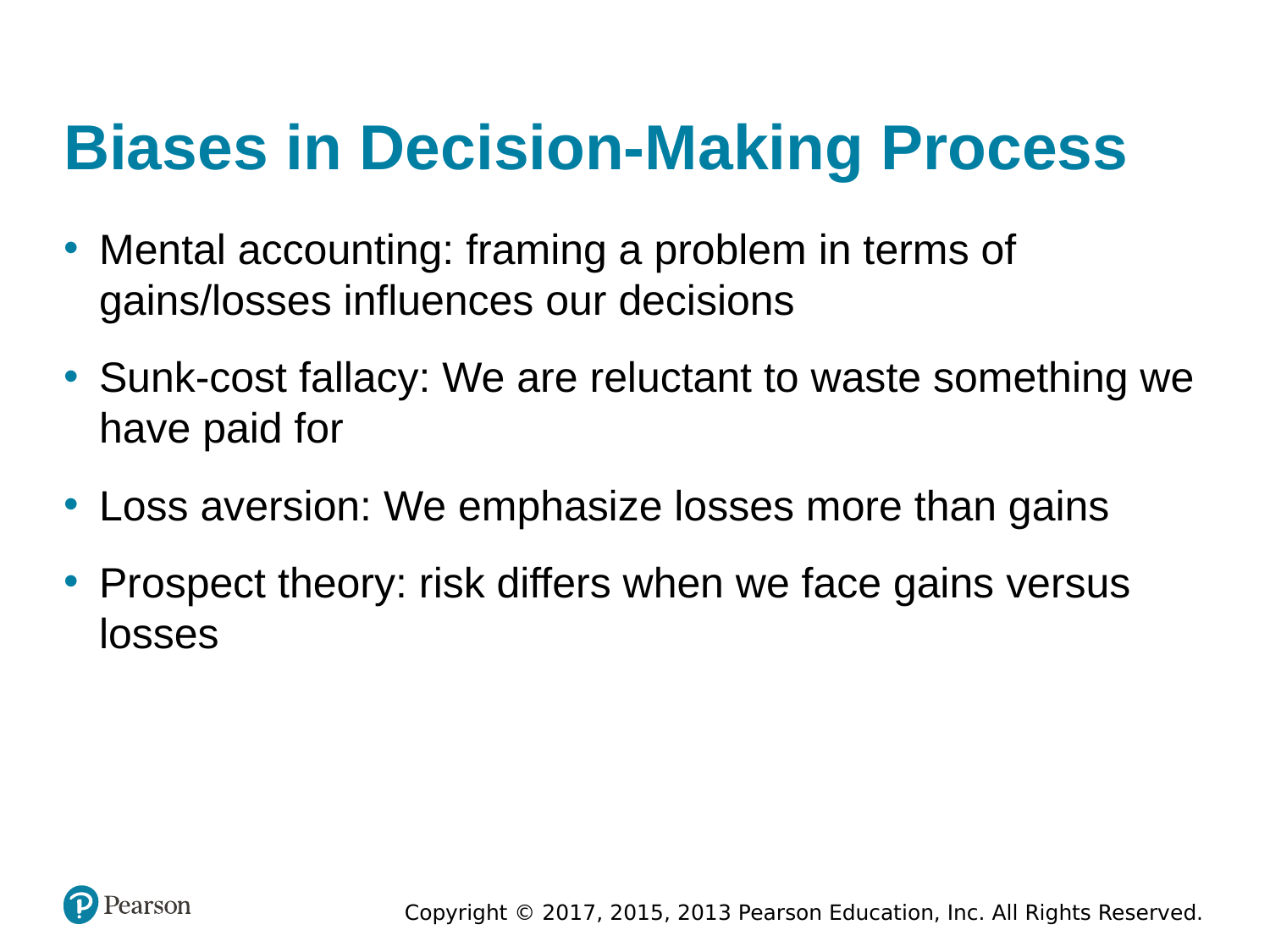

# Biases in Decision-Making Process
Mental accounting: framing a problem in terms of gains/losses influences our decisions
Sunk-cost fallacy: We are reluctant to waste something we have paid for
Loss aversion: We emphasize losses more than gains
Prospect theory: risk differs when we face gains versus losses